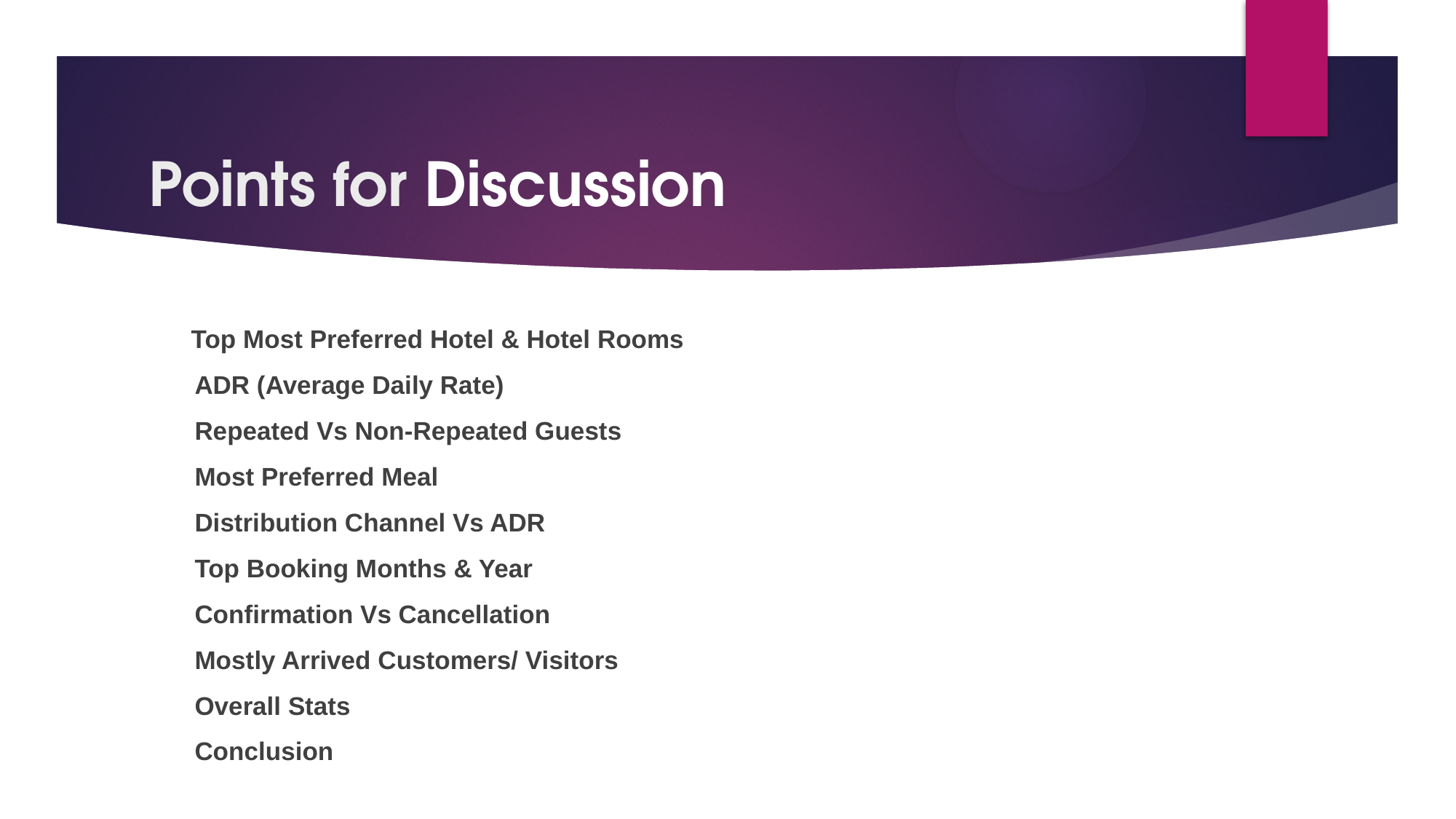

# Points for Discussion
    Top Most Preferred Hotel & Hotel Rooms
ADR (Average Daily Rate)
Repeated Vs Non-Repeated Guests
Most Preferred Meal
Distribution Channel Vs ADR
Top Booking Months & Year
Confirmation Vs Cancellation
Mostly Arrived Customers/ Visitors
Overall Stats
Conclusion